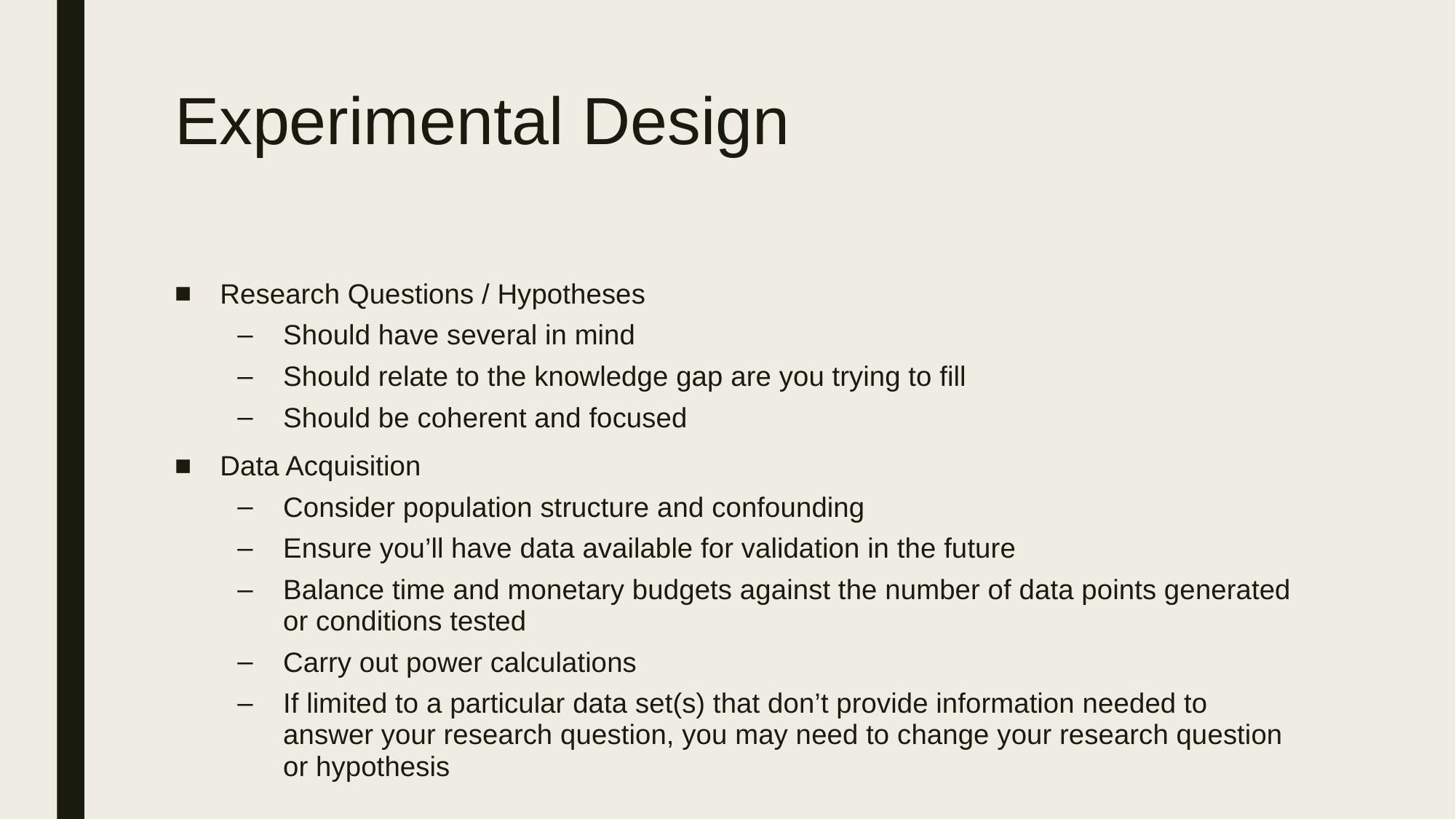

# Experimental Design
Research Questions / Hypotheses
Should have several in mind
Should relate to the knowledge gap are you trying to fill
Should be coherent and focused
Data Acquisition
Consider population structure and confounding
Ensure you’ll have data available for validation in the future
Balance time and monetary budgets against the number of data points generated or conditions tested
Carry out power calculations
If limited to a particular data set(s) that don’t provide information needed to answer your research question, you may need to change your research question or hypothesis